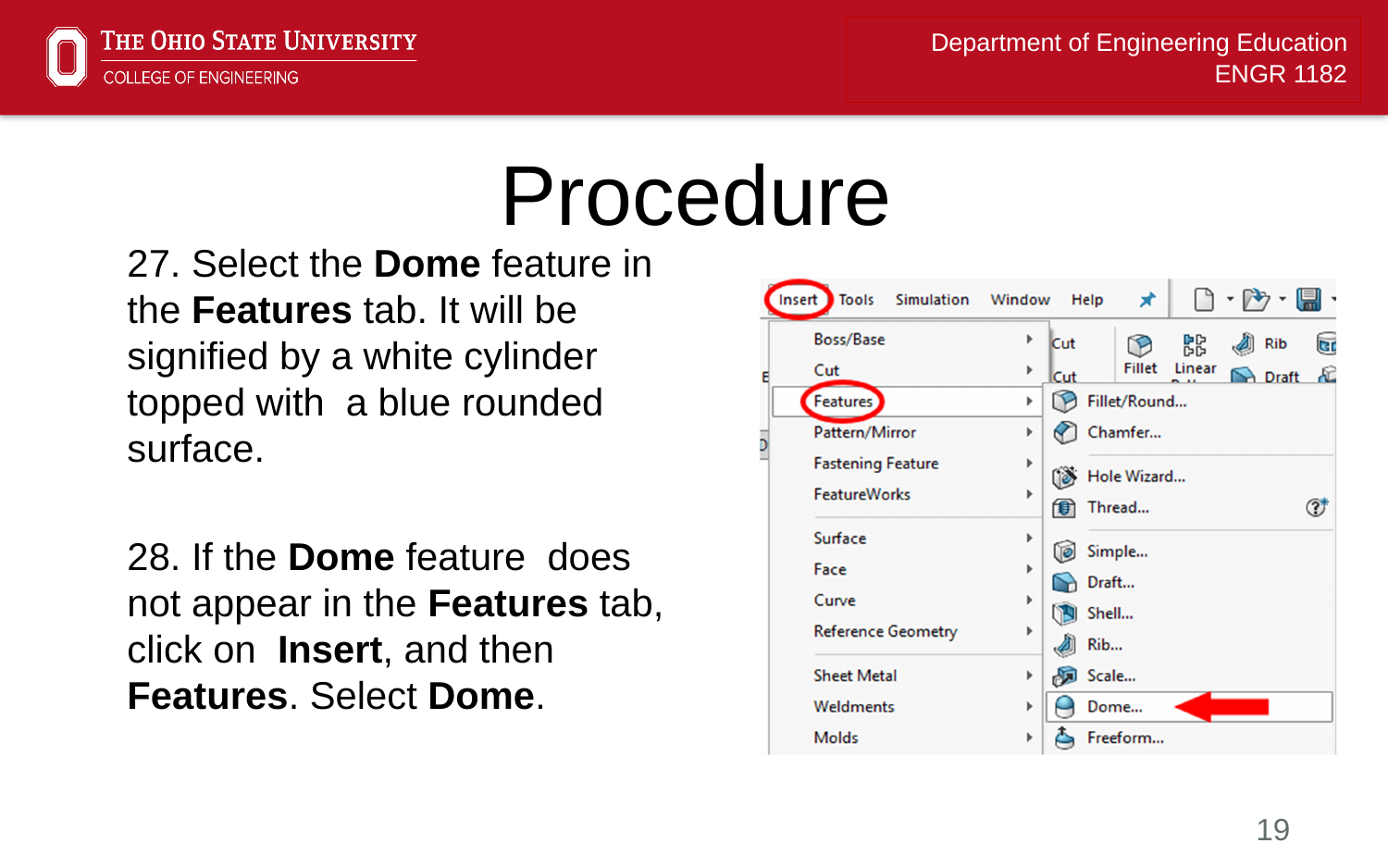

# Procedure
27. Select the Dome feature in the Features tab. It will be signified by a white cylinder topped with  a blue rounded surface.

28. If the Dome feature  does not appear in the Features tab, click on  Insert, and then Features. Select Dome.